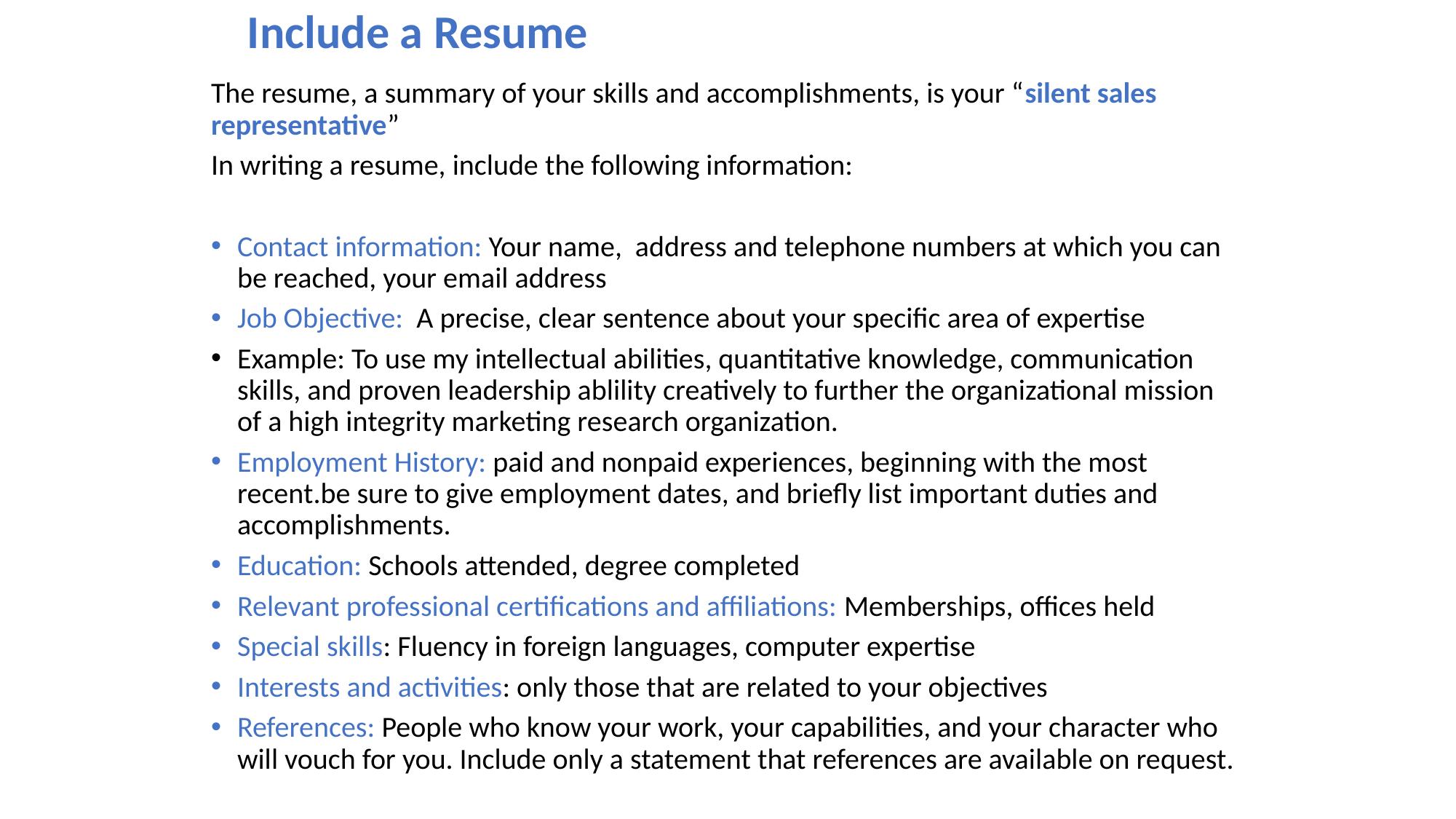

# Include a Resume
The resume, a summary of your skills and accomplishments, is your “silent sales representative”
In writing a resume, include the following information:

Contact information: Your name,  address and telephone numbers at which you can be reached, your email address
Job Objective:  A precise, clear sentence about your specific area of expertise
Example: To use my intellectual abilities, quantitative knowledge, communication skills, and proven leadership ablility creatively to further the organizational mission of a high integrity marketing research organization.
Employment History: paid and nonpaid experiences, beginning with the most recent.be sure to give employment dates, and briefly list important duties and accomplishments.
Education: Schools attended, degree completed
Relevant professional certifications and affiliations: Memberships, offices held
Special skills: Fluency in foreign languages, computer expertise
Interests and activities: only those that are related to your objectives
References: People who know your work, your capabilities, and your character who will vouch for you. Include only a statement that references are available on request.